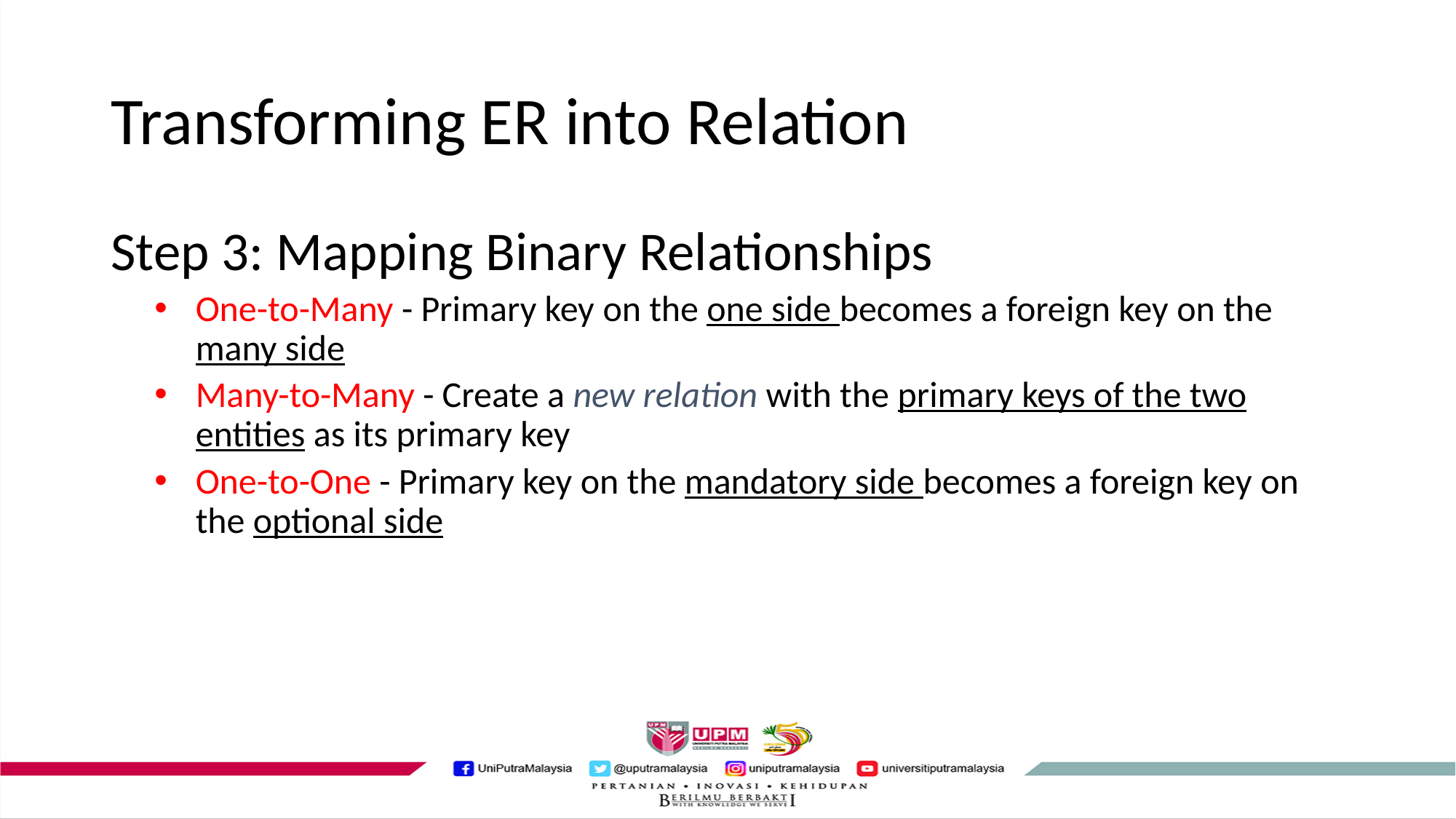

# Transforming ER into Relation
Step 3: Mapping Binary Relationships
One-to-Many - Primary key on the one side becomes a foreign key on the many side
Many-to-Many - Create a new relation with the primary keys of the two entities as its primary key
One-to-One - Primary key on the mandatory side becomes a foreign key on the optional side